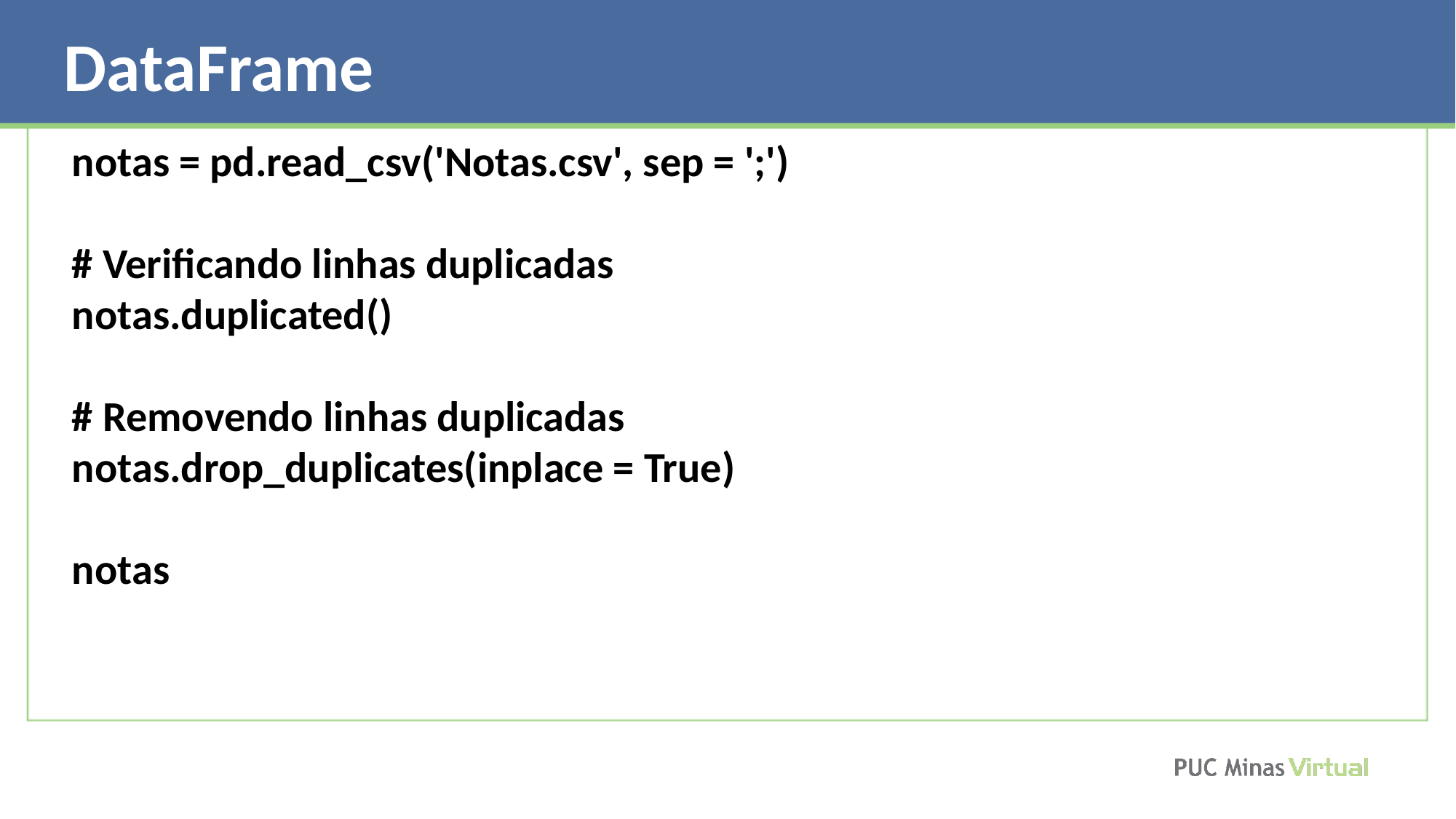

DataFrame
notas = pd.read_csv('Notas.csv', sep = ';')

# Verificando linhas duplicadas
notas.duplicated()

# Removendo linhas duplicadas
notas.drop_duplicates(inplace = True)

notas